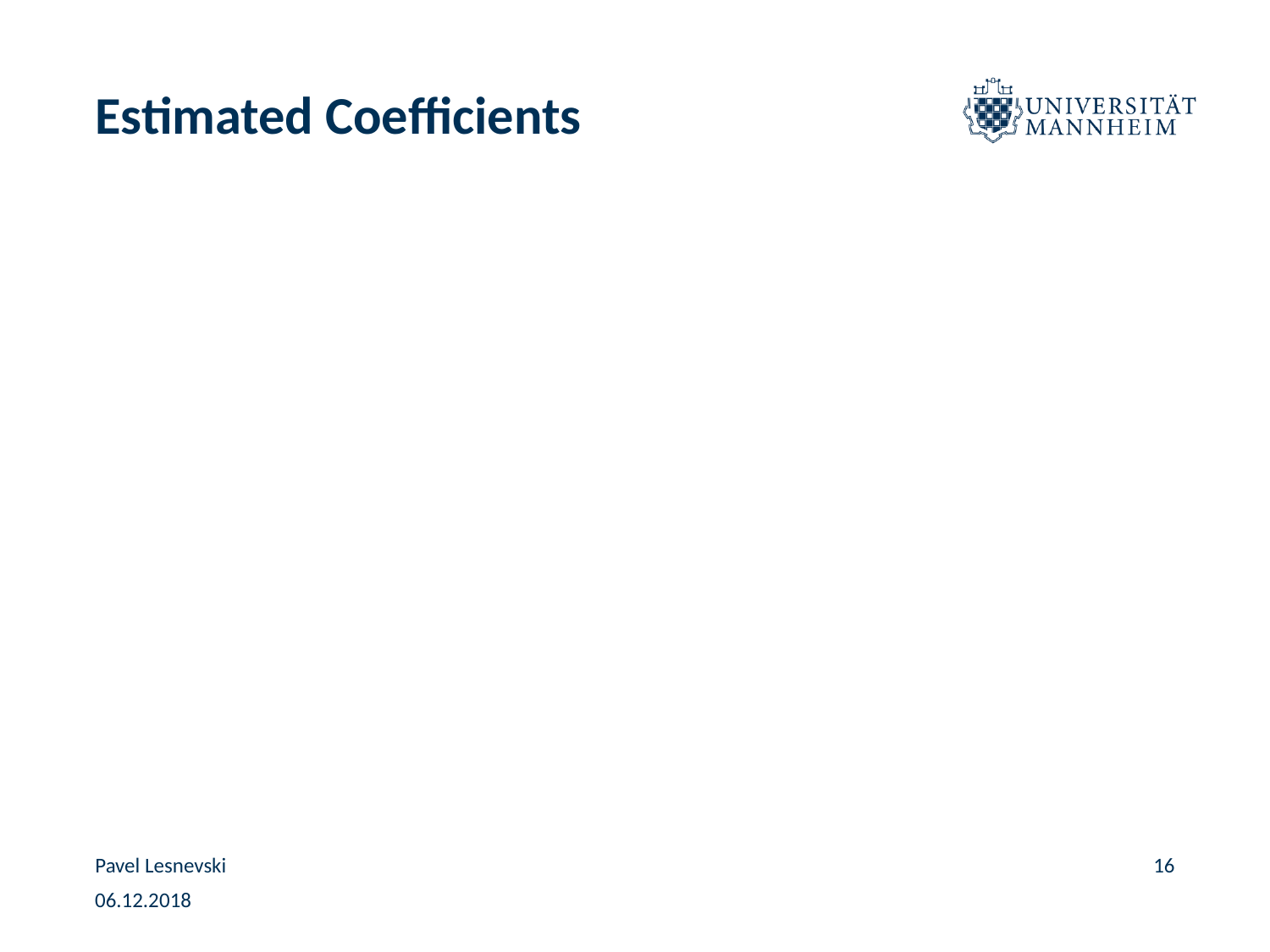

# Estimated Coefficients

Pavel Lesnevski
16
06.12.2018